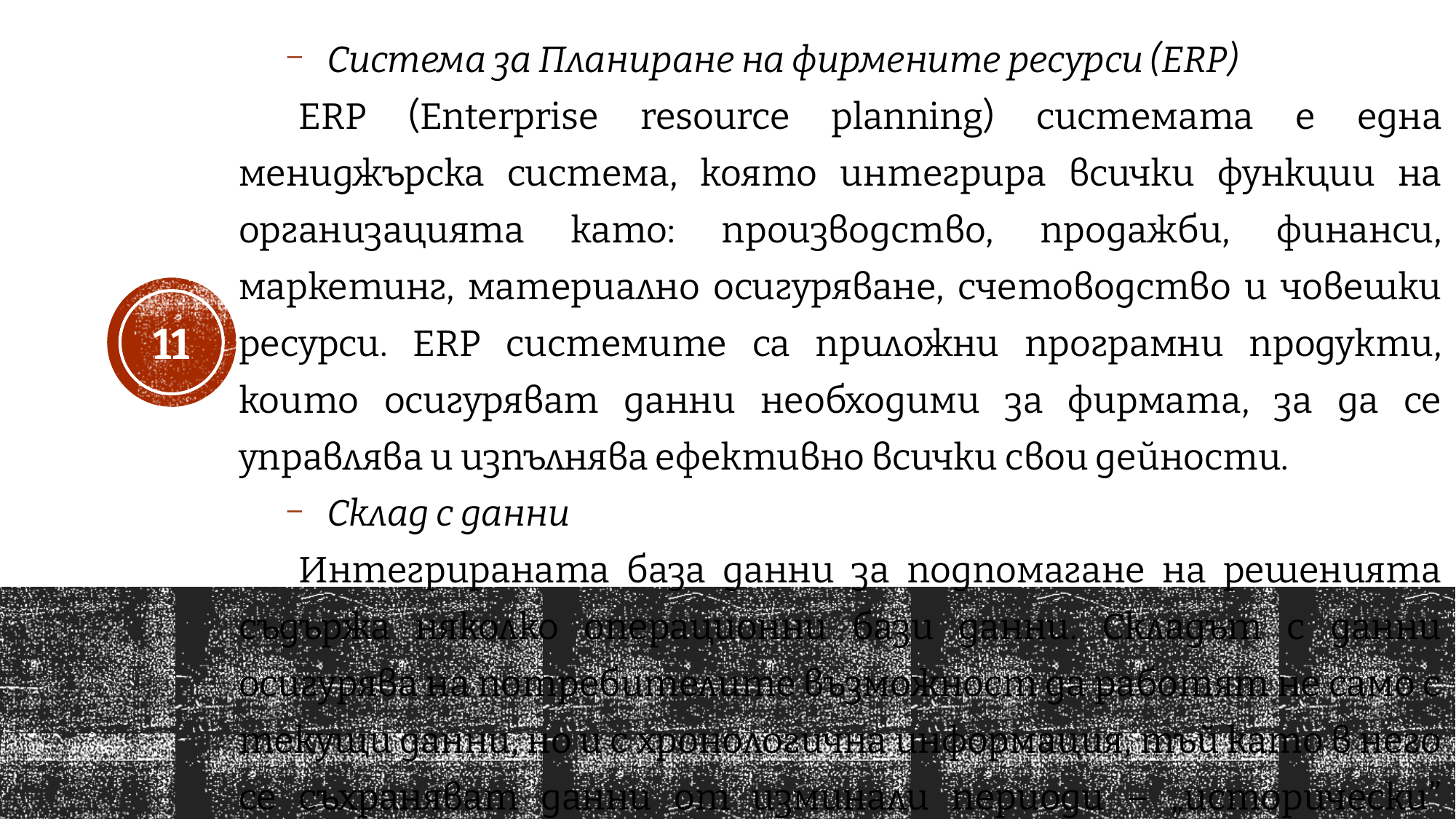

Система за Планиране на фирмените ресурси (ERP)
 ERP (Enterprise resource planning) системата е една мениджърска система, която интегрира всички функции на организацията като: производство, продажби, финанси, маркетинг, материално осигуряване, счетоводство и човешки ресурси. ERP системите са приложни програмни продукти, които осигуряват данни необходими за фирмата, за да се управлява и изпълнява ефективно всички свои дейности.
Склад с данни
 Интегрираната база данни за подпомагане на решенията съдържа няколко операционни бази данни. Складът с данни осигурява на потребителите възможност да работят не само с текущи данни, но и с хронологична информация, тъй като в него се съхраняват данни от изминали периоди – „исторически” данни.
11